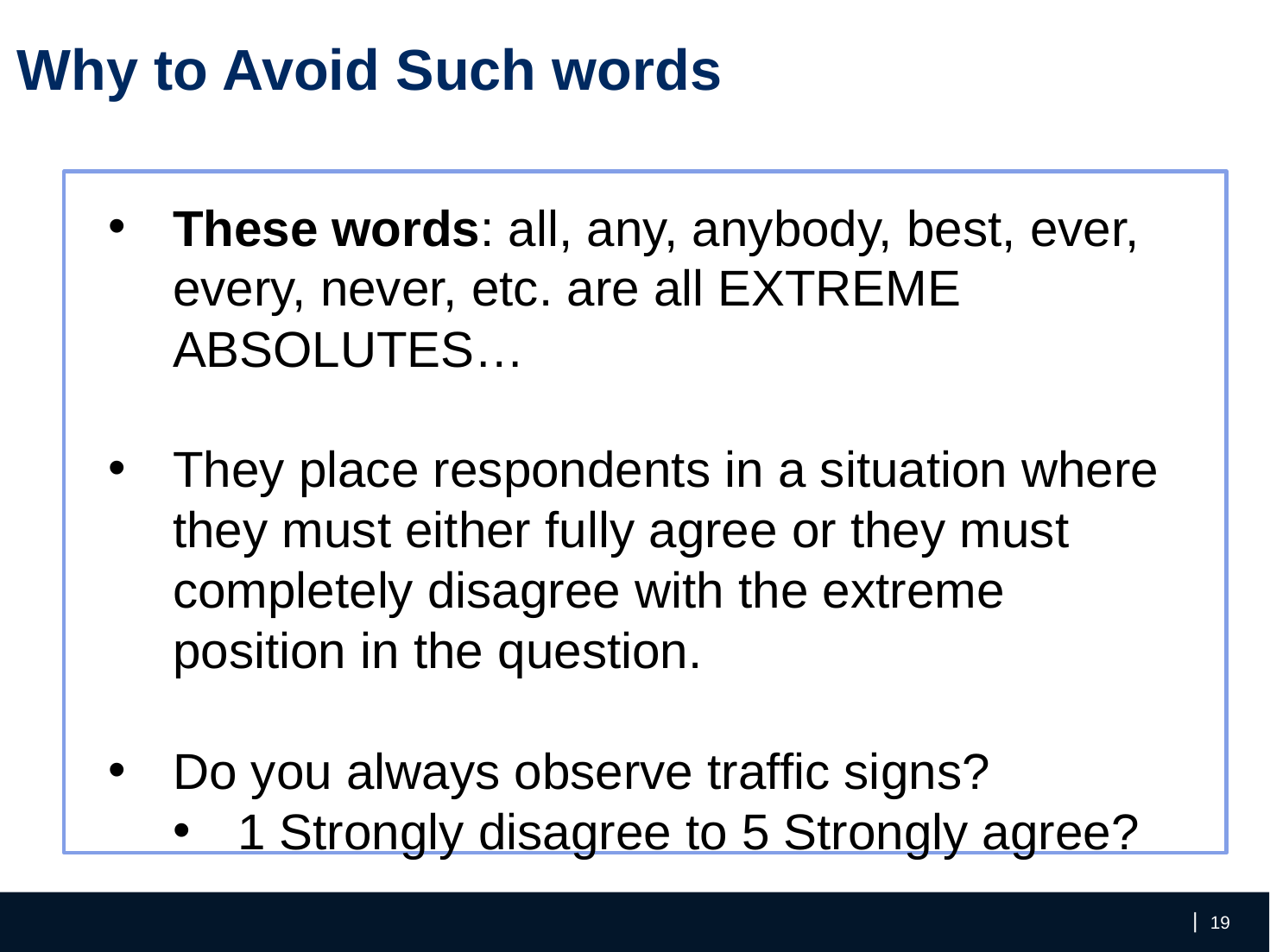

Why to Avoid Such words

These words: all, any, anybody, best, ever, every, never, etc. are all EXTREME ABSOLUTES…

They place respondents in a situation where they must either fully agree or they must completely disagree with the extreme position in the question.

Do you always observe traffic signs?
1 Strongly disagree to 5 Strongly agree?
19